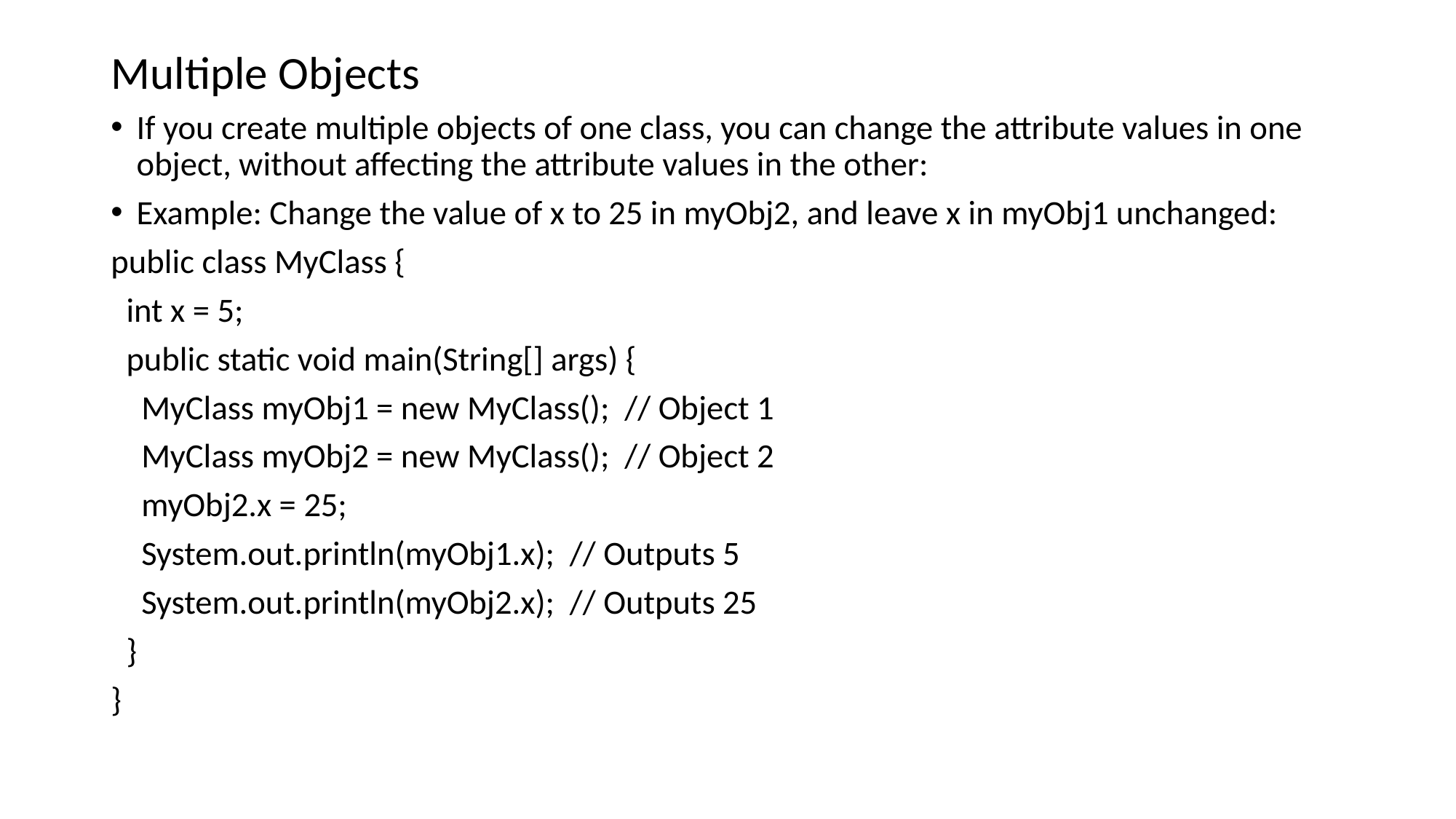

# Multiple Objects
If you create multiple objects of one class, you can change the attribute values in one object, without affecting the attribute values in the other:
Example: Change the value of x to 25 in myObj2, and leave x in myObj1 unchanged:
public class MyClass {
  int x = 5;
  public static void main(String[] args) {
    MyClass myObj1 = new MyClass();  // Object 1
    MyClass myObj2 = new MyClass();  // Object 2
    myObj2.x = 25;
    System.out.println(myObj1.x);  // Outputs 5
    System.out.println(myObj2.x);  // Outputs 25
  }
}